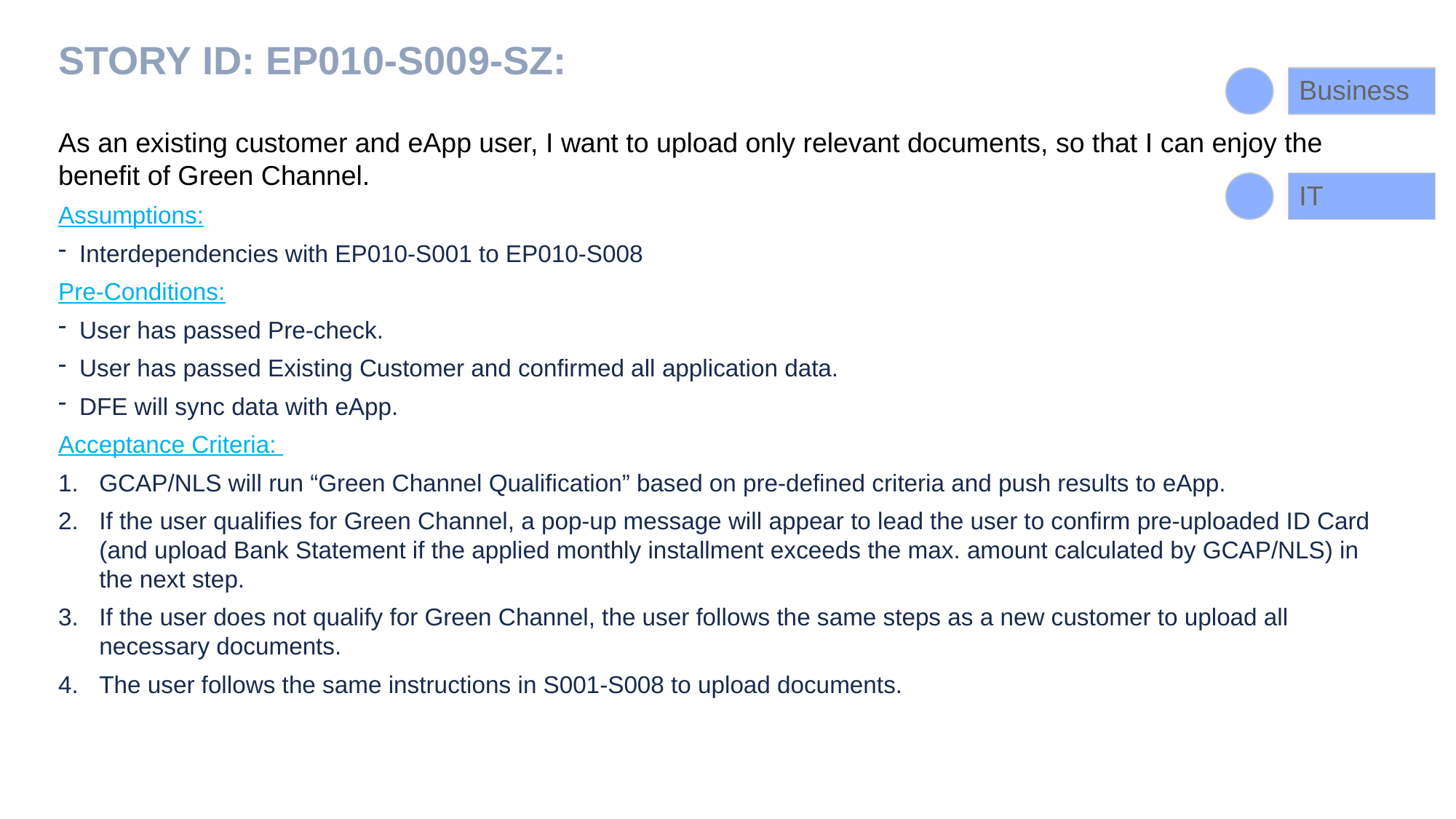

# Story ID: EP010-S009-SZ:
Business

As an existing customer and eApp user, I want to upload only relevant documents, so that I can enjoy the benefit of Green Channel.
Assumptions:
Interdependencies with EP010-S001 to EP010-S008
Pre-Conditions:
User has passed Pre-check.
User has passed Existing Customer and confirmed all application data.
DFE will sync data with eApp.
Acceptance Criteria:
GCAP/NLS will run “Green Channel Qualification” based on pre-defined criteria and push results to eApp.
If the user qualifies for Green Channel, a pop-up message will appear to lead the user to confirm pre-uploaded ID Card (and upload Bank Statement if the applied monthly installment exceeds the max. amount calculated by GCAP/NLS) in the next step.
If the user does not qualify for Green Channel, the user follows the same steps as a new customer to upload all necessary documents.
The user follows the same instructions in S001-S008 to upload documents.

IT